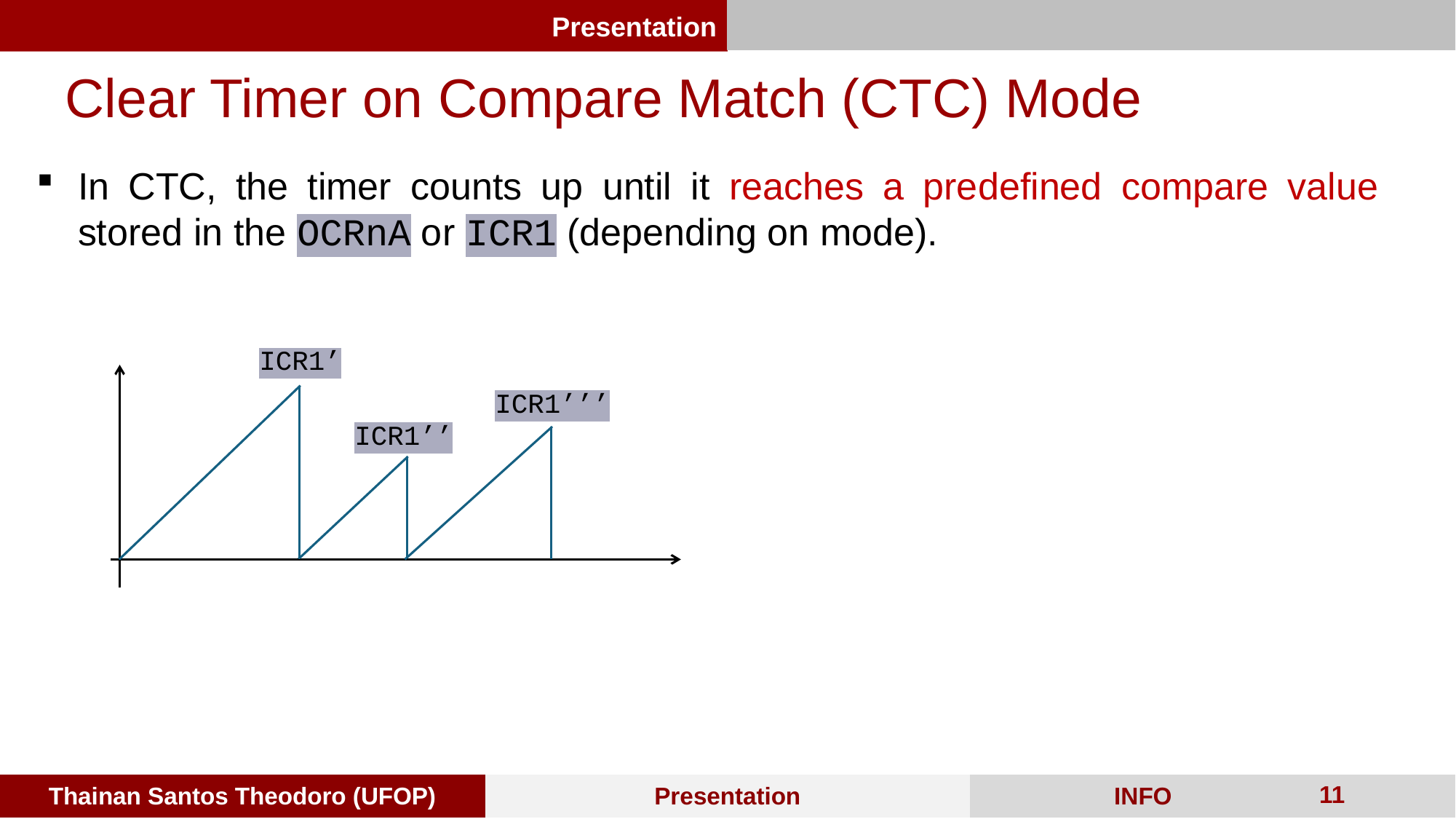

Clear Timer on Compare Match (CTC) Mode
In CTC, the timer counts up until it reaches a predefined compare value stored in the OCRnA or ICR1 (depending on mode).
ICR1’
ICR1’’’
ICR1’’